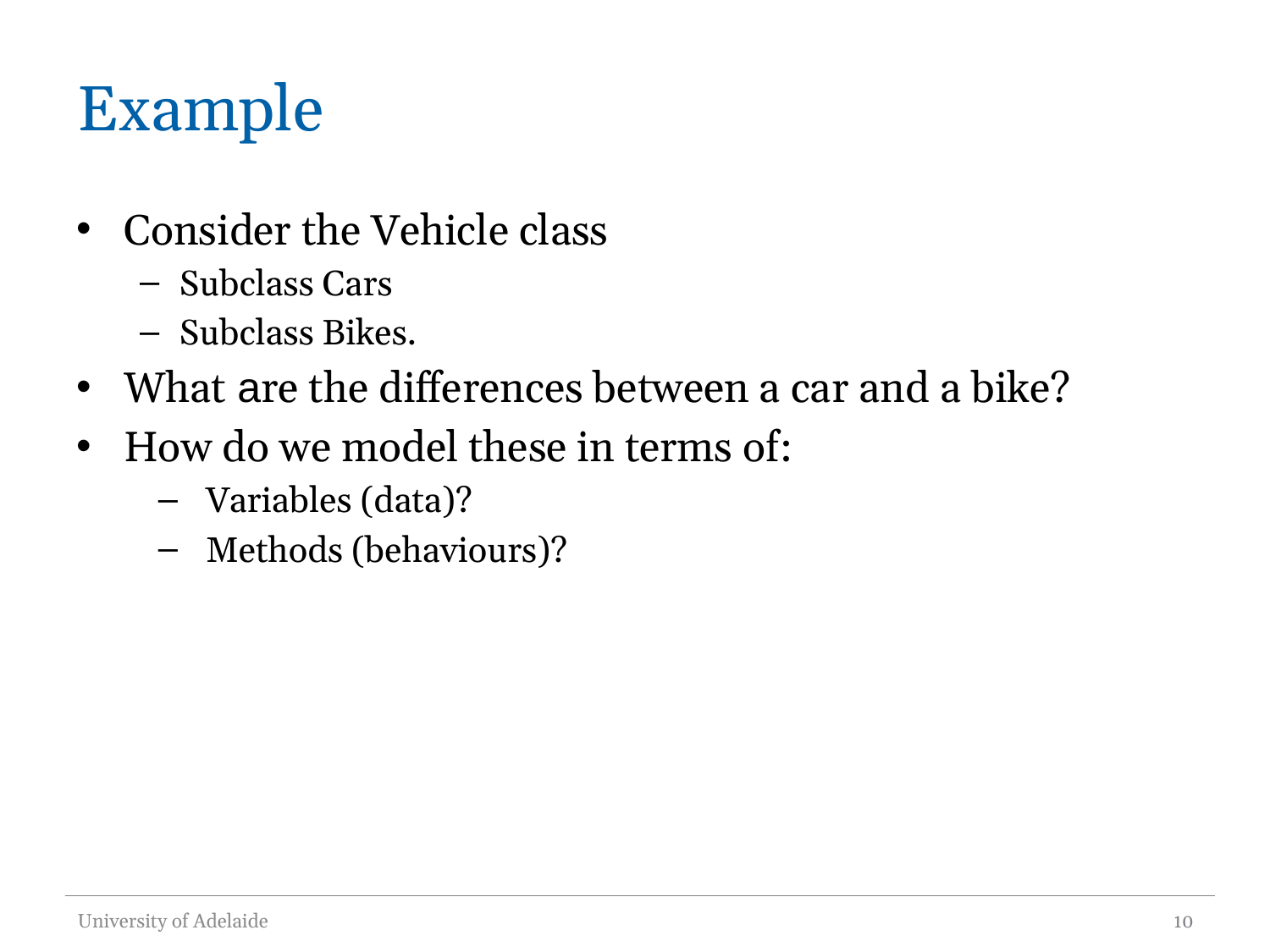

# Example
Consider the Vehicle class
Subclass Cars
Subclass Bikes.
What are the differences between a car and a bike?
How do we model these in terms of:
Variables (data)?
Methods (behaviours)?

University of Adelaide
10